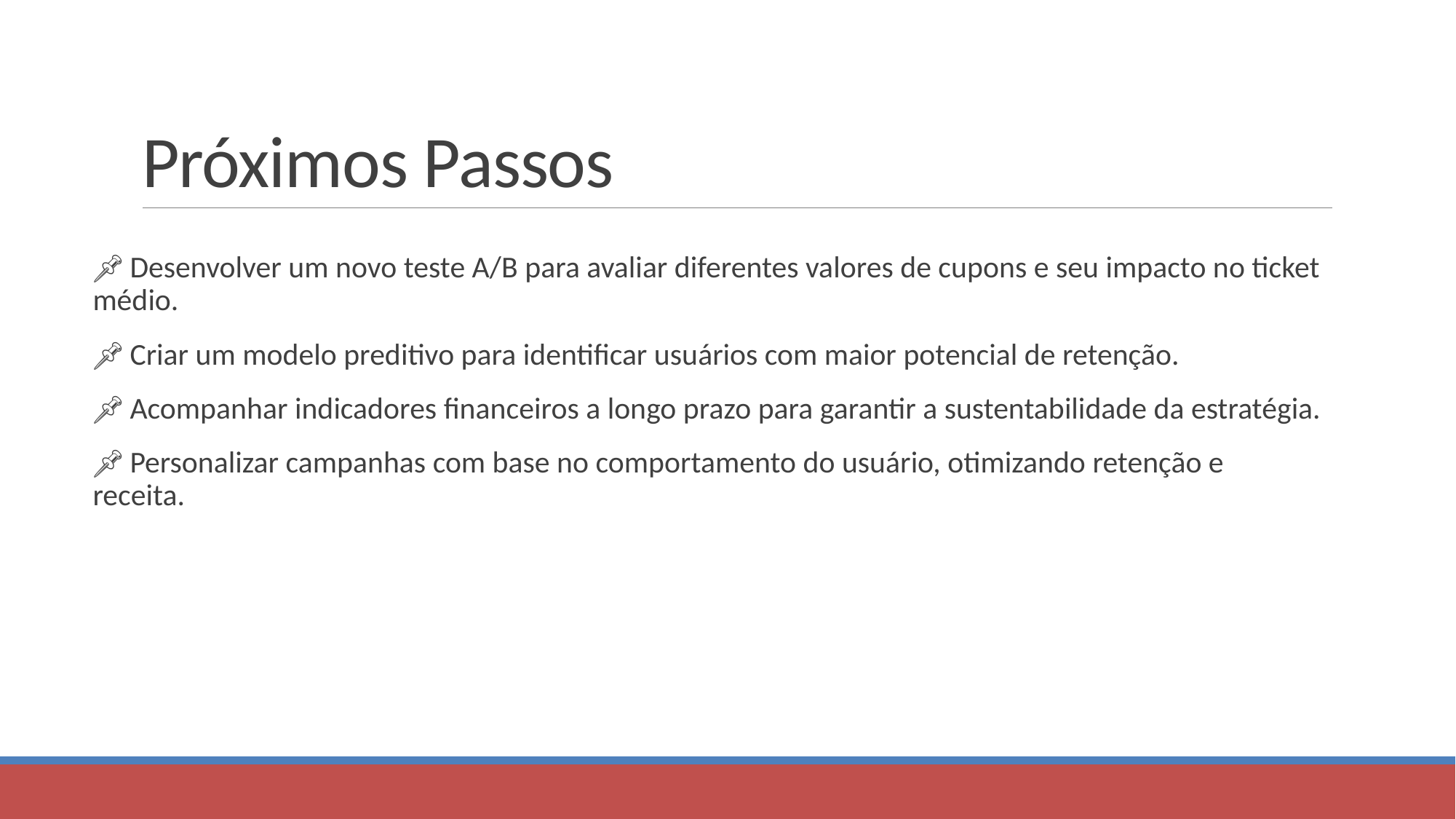

# Próximos Passos
📌 Desenvolver um novo teste A/B para avaliar diferentes valores de cupons e seu impacto no ticket médio.
📌 Criar um modelo preditivo para identificar usuários com maior potencial de retenção.
📌 Acompanhar indicadores financeiros a longo prazo para garantir a sustentabilidade da estratégia.
📌 Personalizar campanhas com base no comportamento do usuário, otimizando retenção e receita.